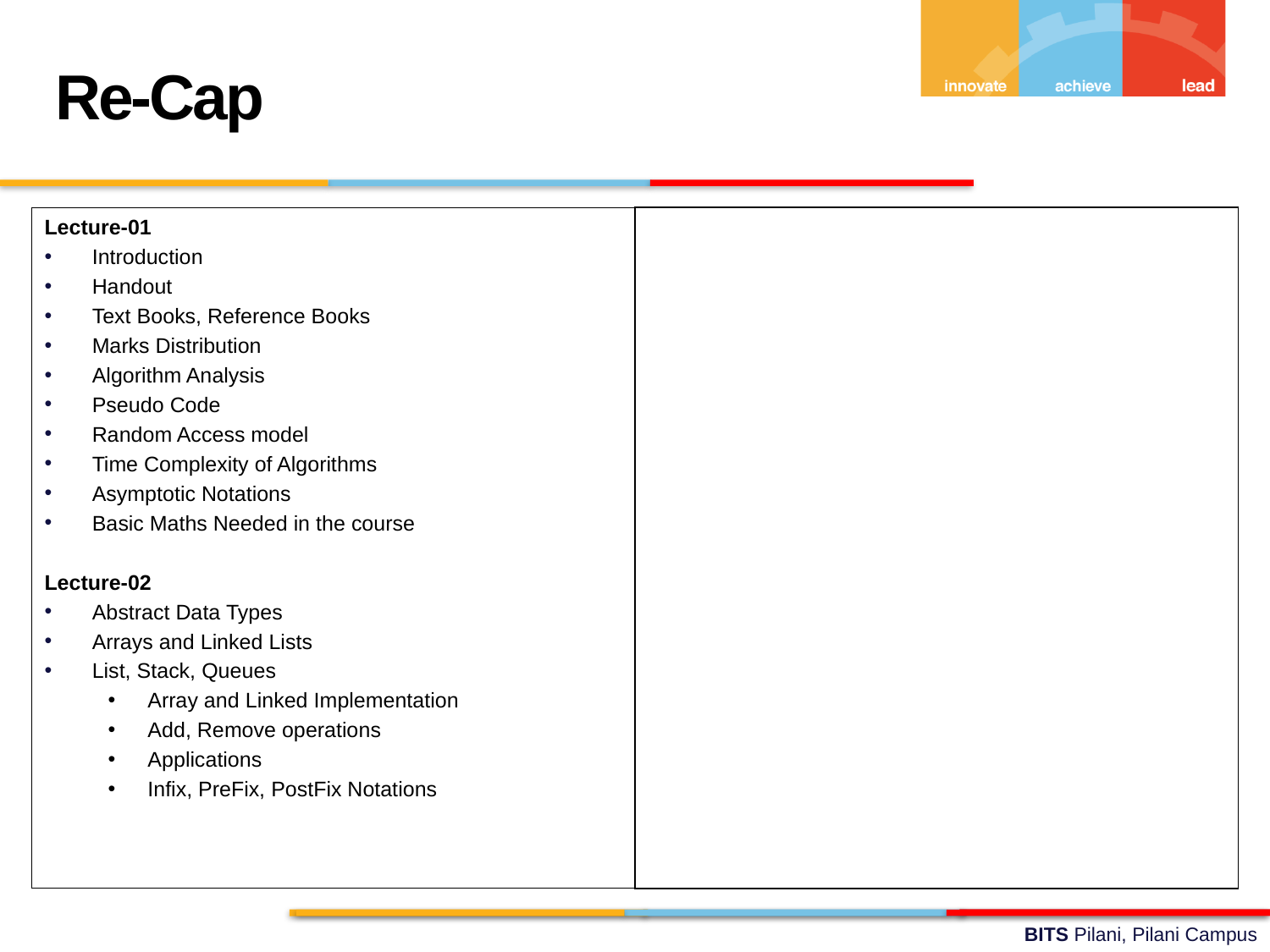

Re-Cap
Lecture-01
Introduction
Handout
Text Books, Reference Books
Marks Distribution
Algorithm Analysis
Pseudo Code
Random Access model
Time Complexity of Algorithms
Asymptotic Notations
Basic Maths Needed in the course

Lecture-02
Abstract Data Types
Arrays and Linked Lists
List, Stack, Queues
Array and Linked Implementation
Add, Remove operations
Applications
Infix, PreFix, PostFix Notations